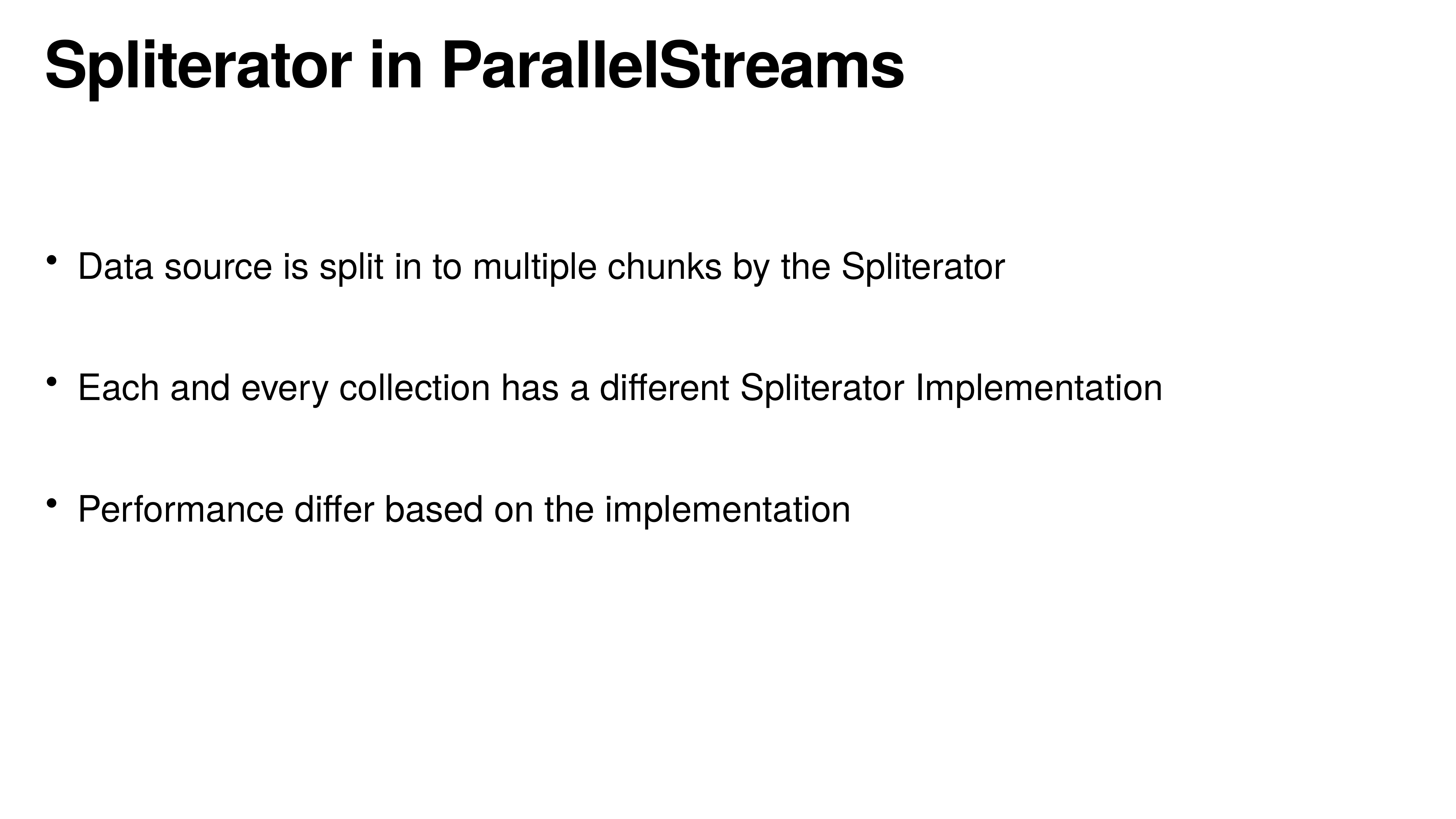

# Spliterator in ParallelStreams
Data source is split in to multiple chunks by the Spliterator
Each and every collection has a different Spliterator Implementation
Performance differ based on the implementation